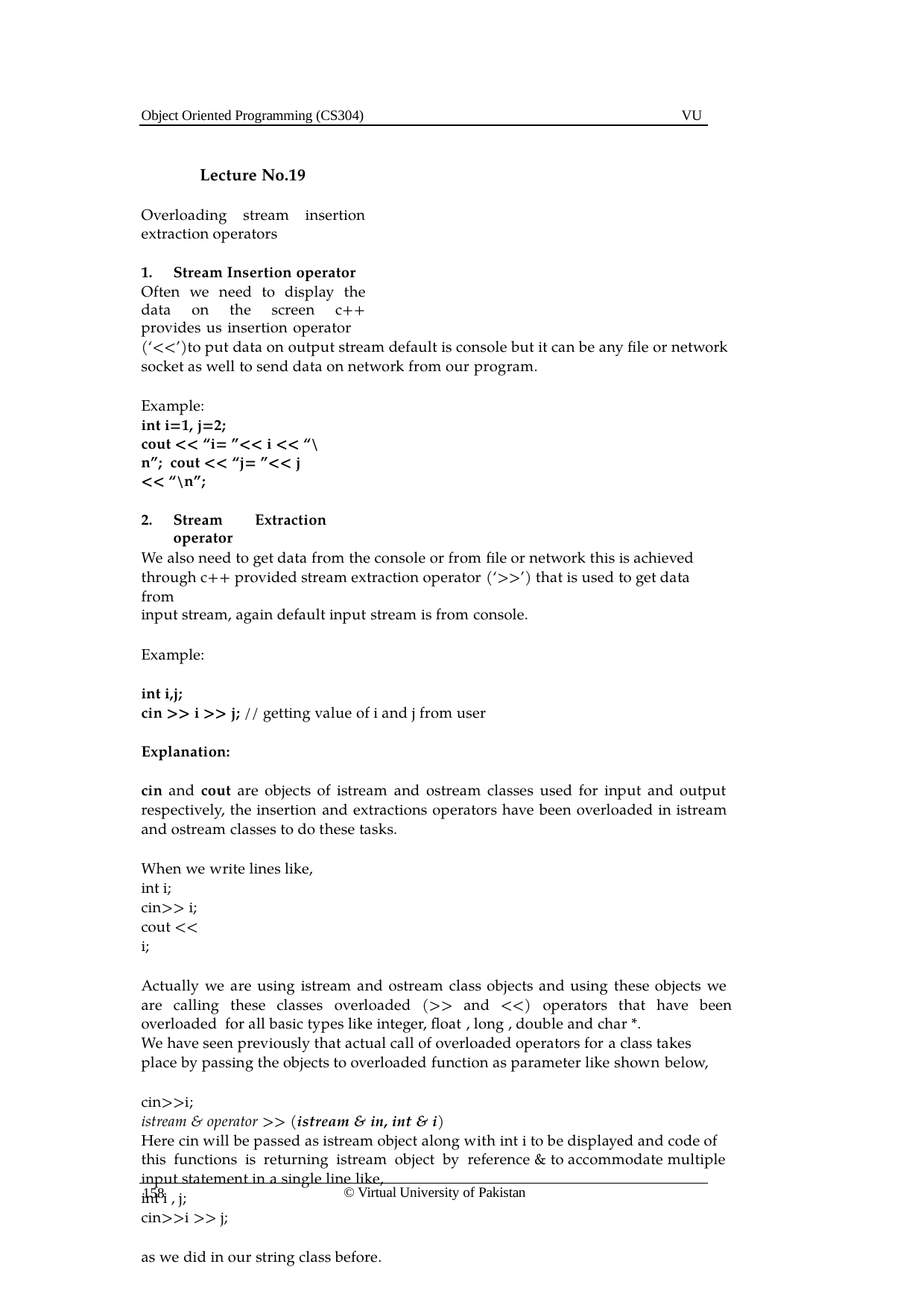

Object Oriented Programming (CS304)
VU

Lecture No.19

Overloading stream insertion extraction operators

Stream Insertion operator
Often we need to display the data on the screen c++ provides us insertion operator
(‘<<’)to put data on output stream default is console but it can be any file or network  socket as well to send data on network from our program.

Example:
int i=1, j=2;
cout << “i= ”<< i << “\n”;  cout << “j= ”<< j << “\n”;

Stream Extraction operator
We also need to get data from the console or from file or network this is achieved  through c++ provided stream extraction operator (‘>>’) that is used to get data   from
input stream, again default input stream is from console.

Example:

int i,j;
cin >> i >> j; // getting value of i and j from user

Explanation:

cin and cout are objects of istream and ostream classes used for input and output  respectively, the insertion and extractions operators have been overloaded in istream  and ostream classes to do these tasks.

When we write lines like,  int i;
cin>> i;  cout << i;

Actually we are using istream and ostream class objects and using these objects we  are calling these classes overloaded (>> and <<) operators that have been overloaded  for all basic types like integer, float , long , double and char *.
We have seen previously that actual call of overloaded operators for a class takes  place by passing the objects to overloaded function as parameter like shown below,

cin>>i;
istream & operator >> (istream & in, int & i)
Here cin will be passed as istream object along with int i to be displayed and code of  this  functions  is  returning  istream  object  by  reference & to accommodate multiple
input statement in a single line like,  int i , j;
cin>>i >> j;

as we did in our string class before.
© Virtual University of Pakistan

158